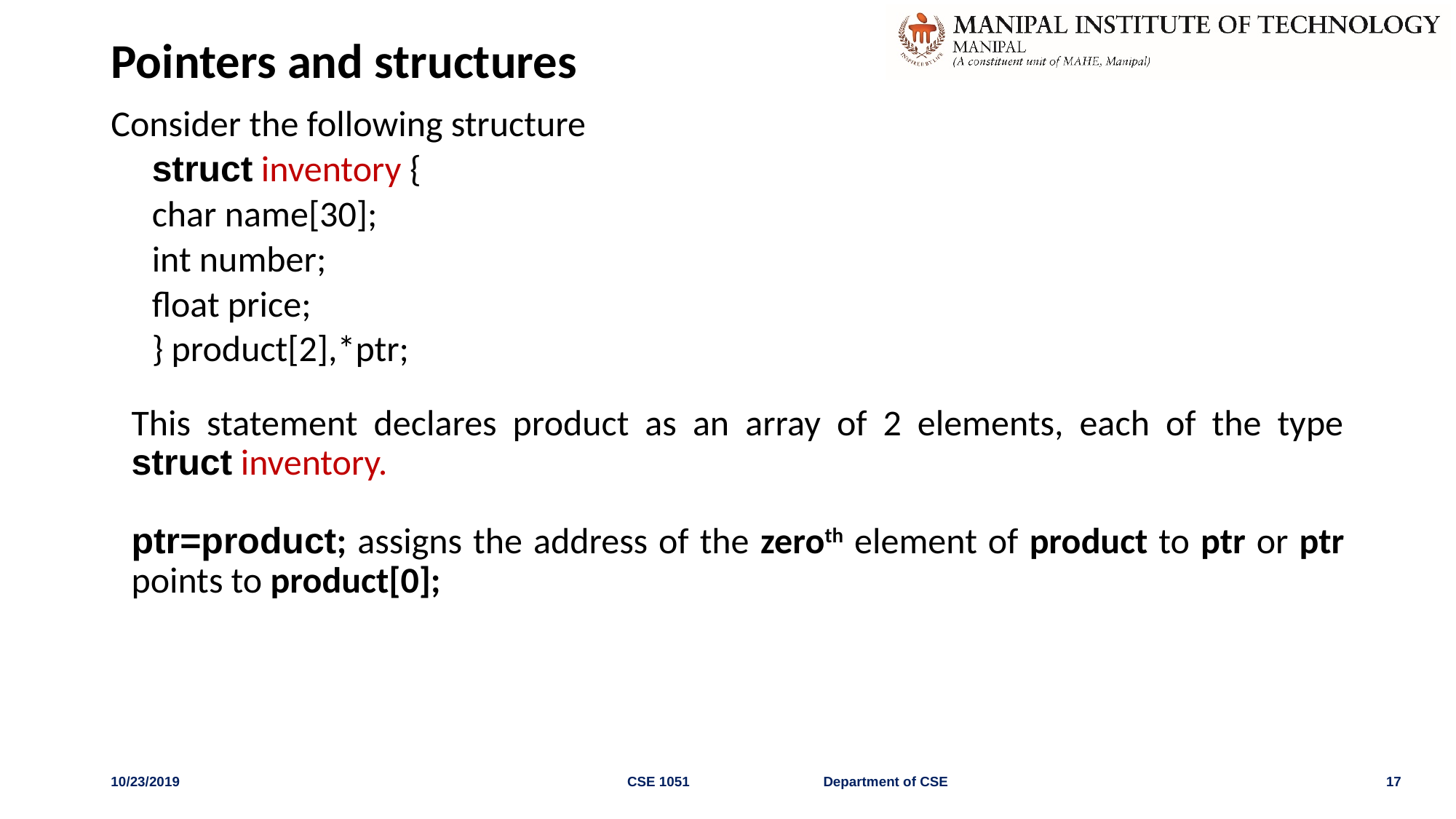

# Pointers and structures
Consider the following structure
struct inventory {
char name[30];
int number;
float price;
} product[2],*ptr;

	This statement declares product as an array of 2 elements, each of the type struct inventory.

	ptr=product; assigns the address of the zeroth element of product to ptr or ptr points to product[0];
10/23/2019
CSE 1051                                   Department of CSE
17